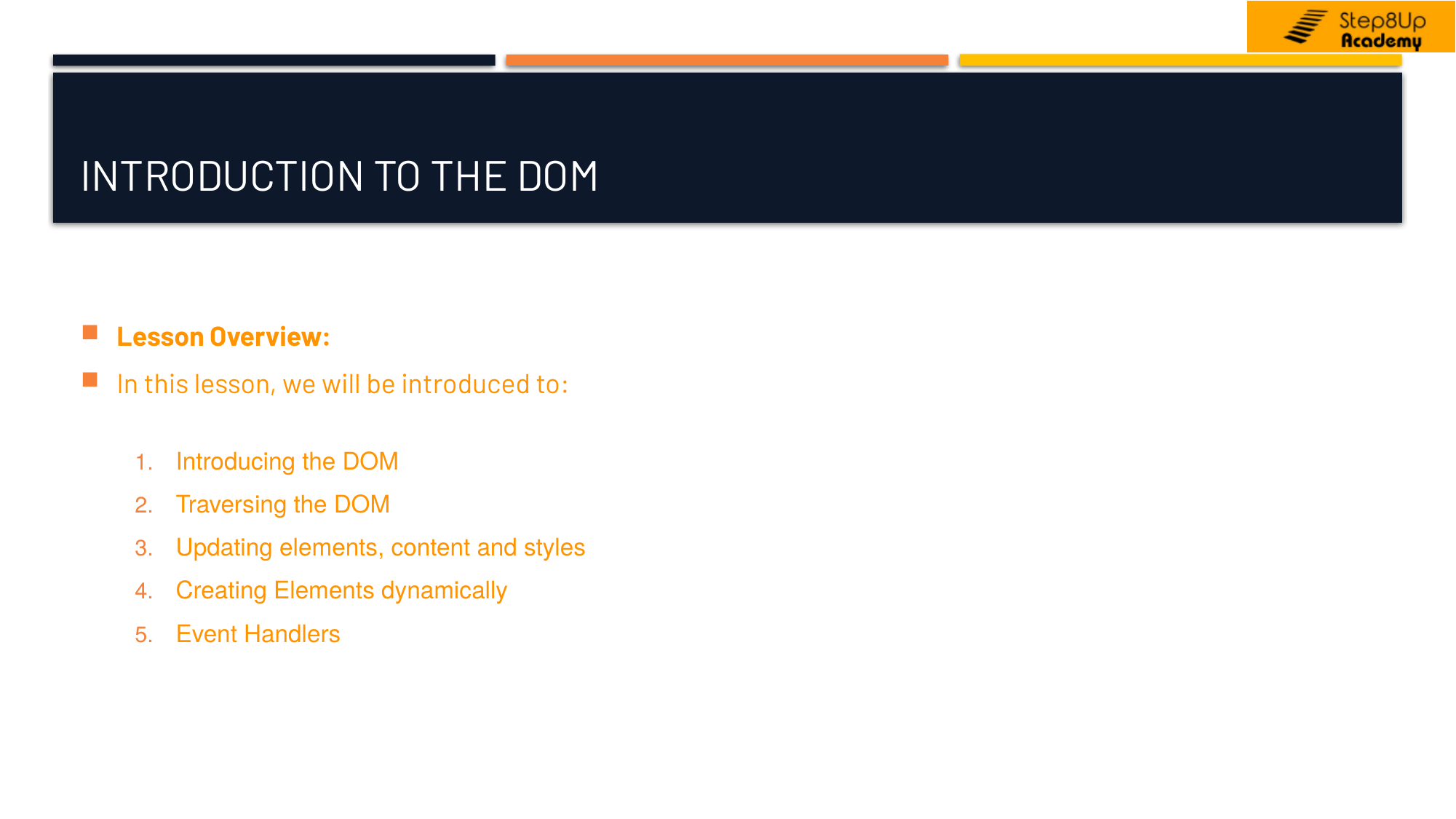

# Introduction to the DOM
Lesson Overview:
In this lesson, we will be introduced to:
Introducing the DOM
Traversing the DOM
Updating elements, content and styles
Creating Elements dynamically
Event Handlers